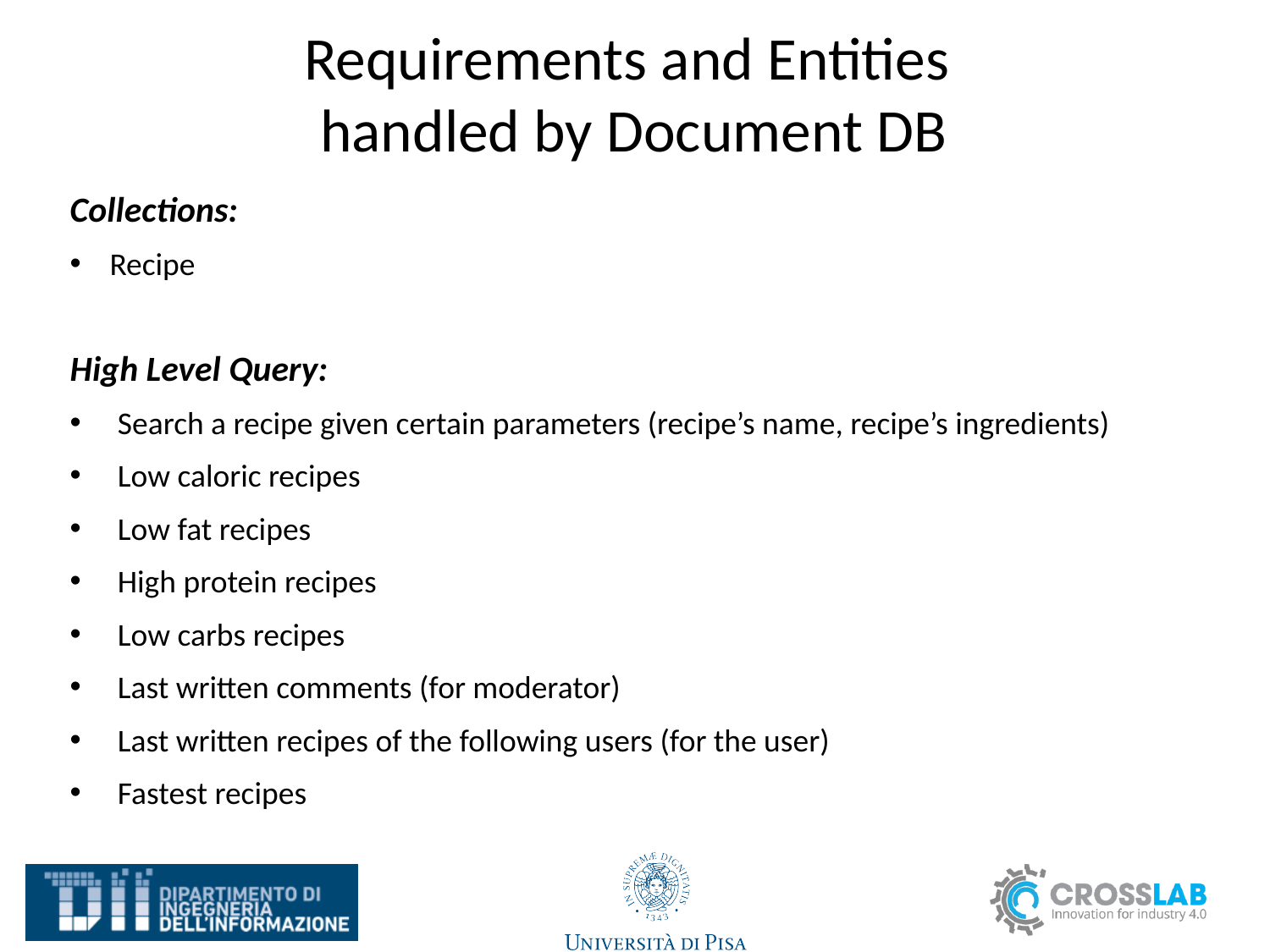

# Requirements and Entities handled by Document DB
Collections:
Recipe

High Level Query:
Search a recipe given certain parameters (recipe’s name, recipe’s ingredients)
Low caloric recipes
Low fat recipes
High protein recipes
Low carbs recipes
Last written comments (for moderator)
Last written recipes of the following users (for the user)
Fastest recipes